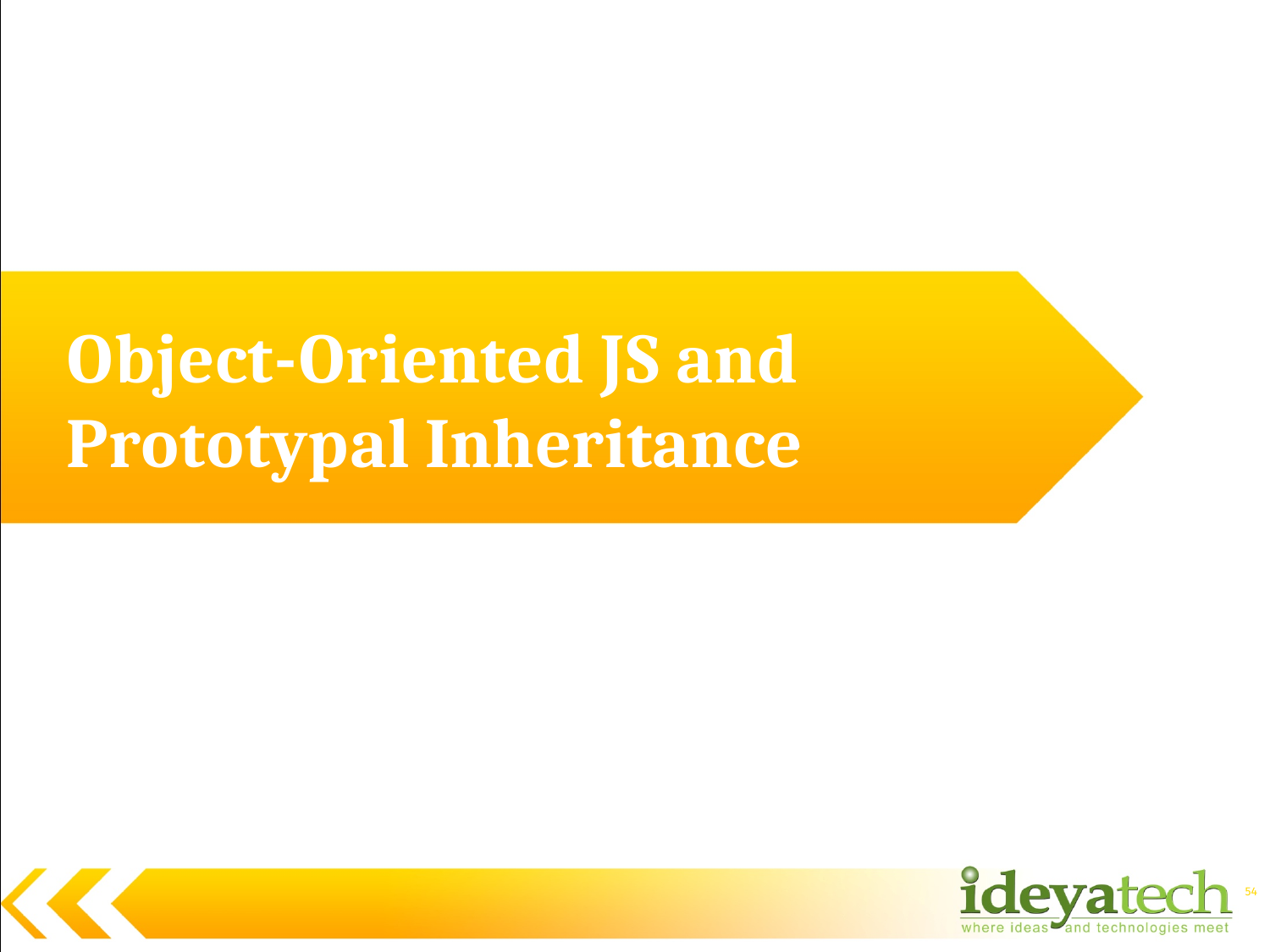

# Object-Oriented JS and Prototypal Inheritance

54